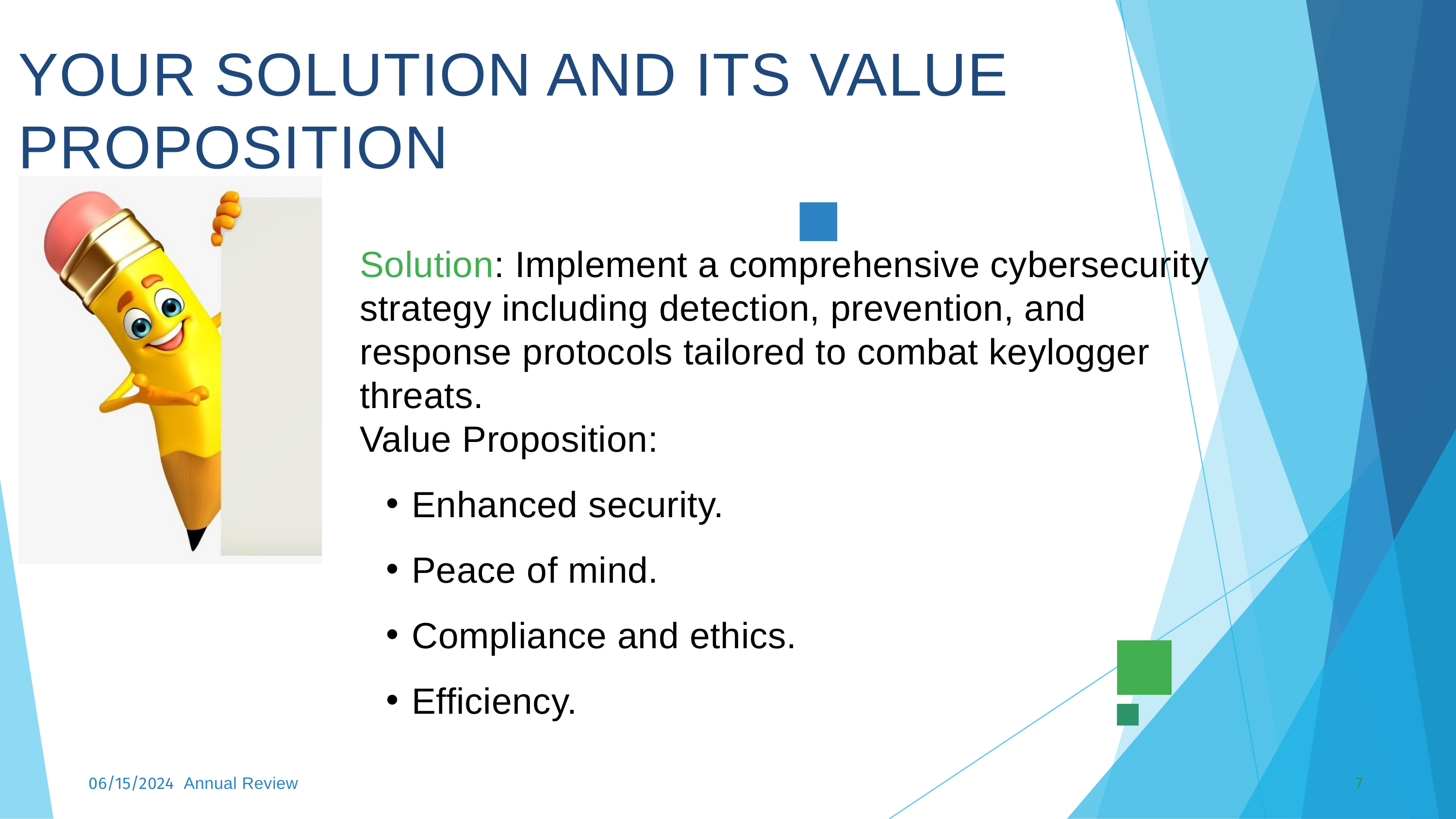

YOUR SOLUTION AND ITS VALUE PROPOSITION

Solution: Implement a comprehensive cybersecurity strategy including detection, prevention, and response protocols tailored to combat keylogger threats.
Value Proposition:
Enhanced security.
Peace of mind.
Compliance and ethics.
Efficiency.

06/15/2024  Annual Review
7